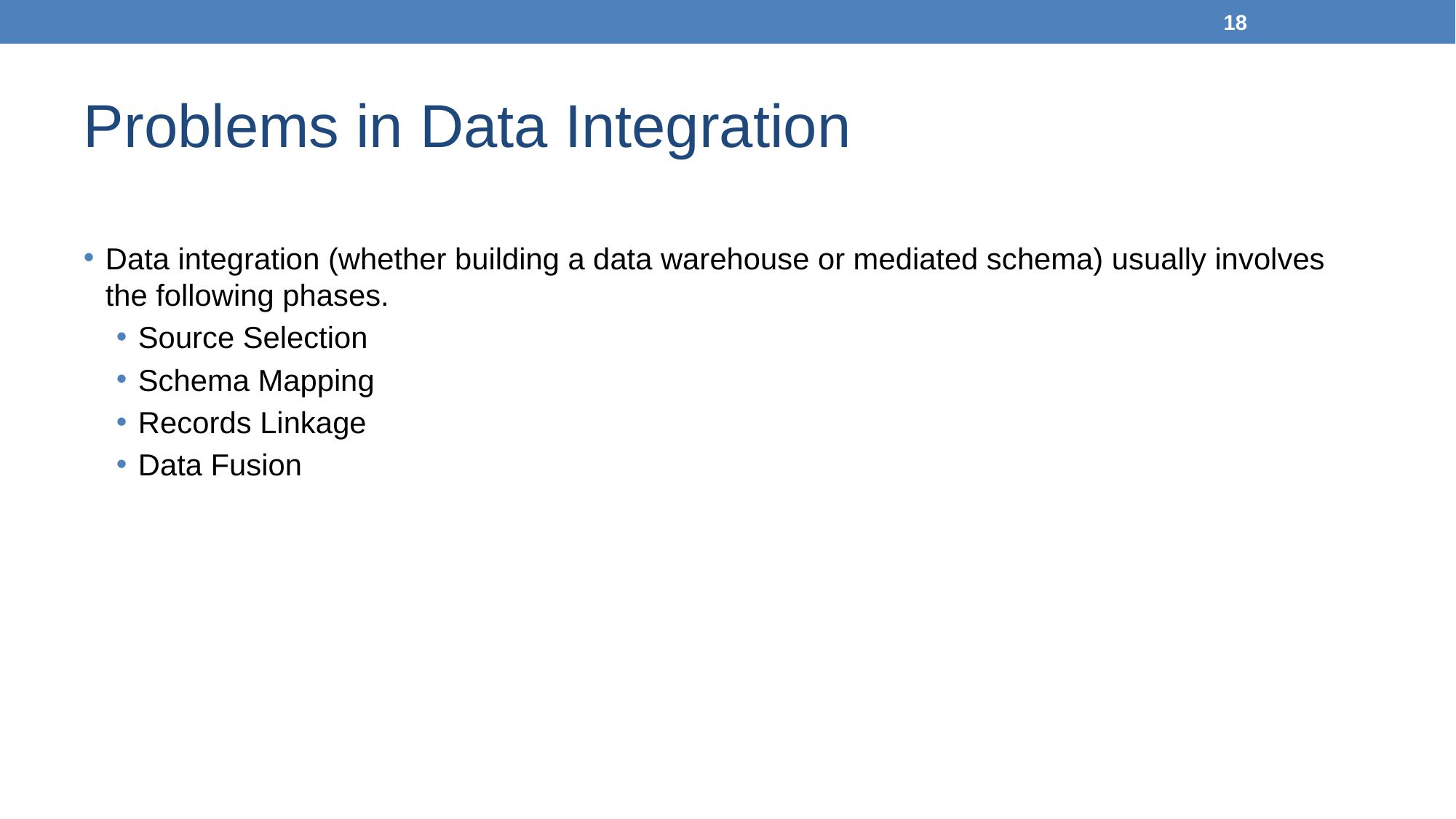

18
# Problems in Data Integration

Data integration (whether building a data warehouse or mediated schema) usually involves the following phases.
Source Selection
Schema Mapping
Records Linkage
Data Fusion